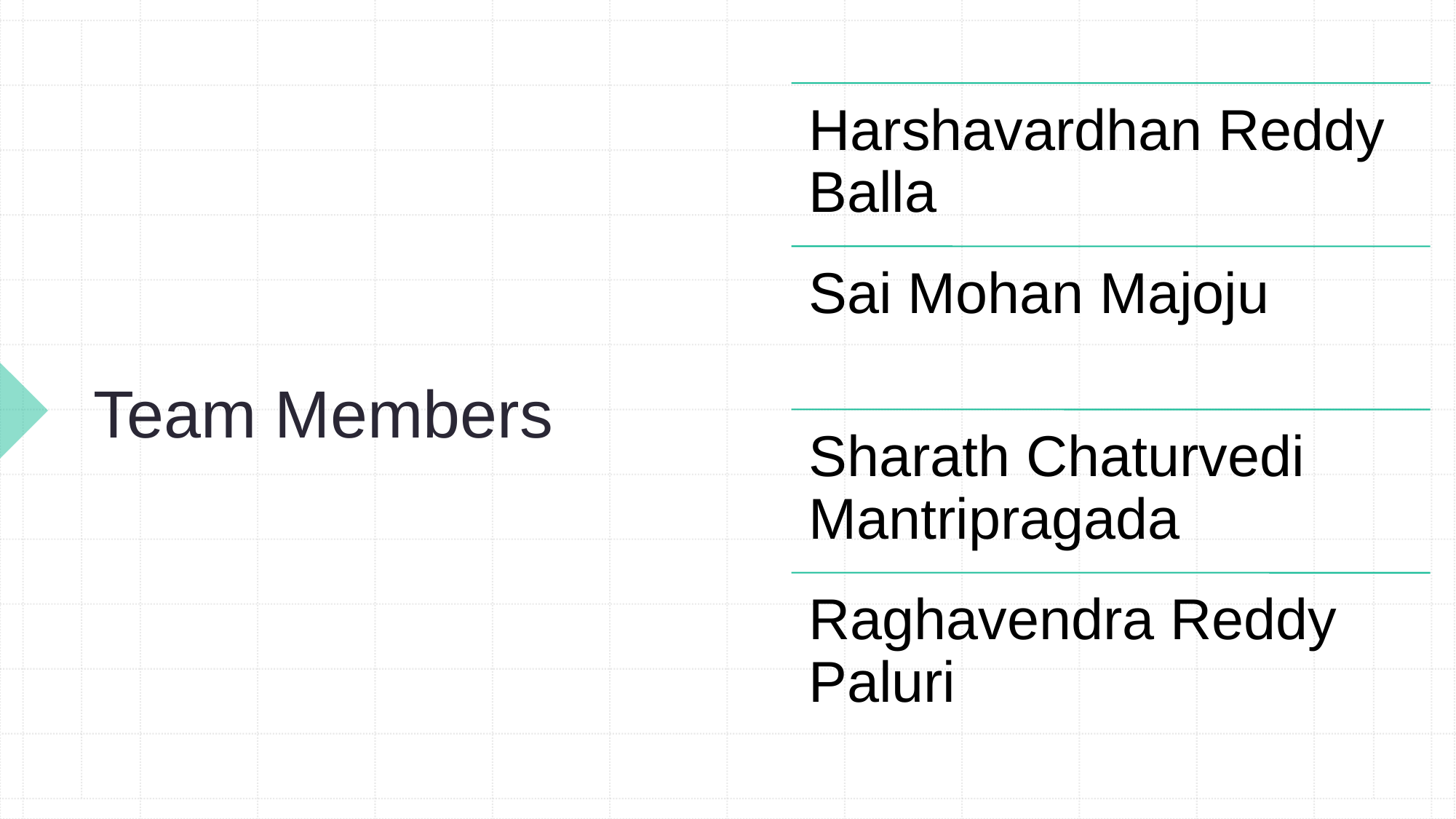

Harshavardhan Reddy Balla
Sai Mohan Majoju
Sharath Chaturvedi Mantripragada
Raghavendra Reddy Paluri
# Team Members